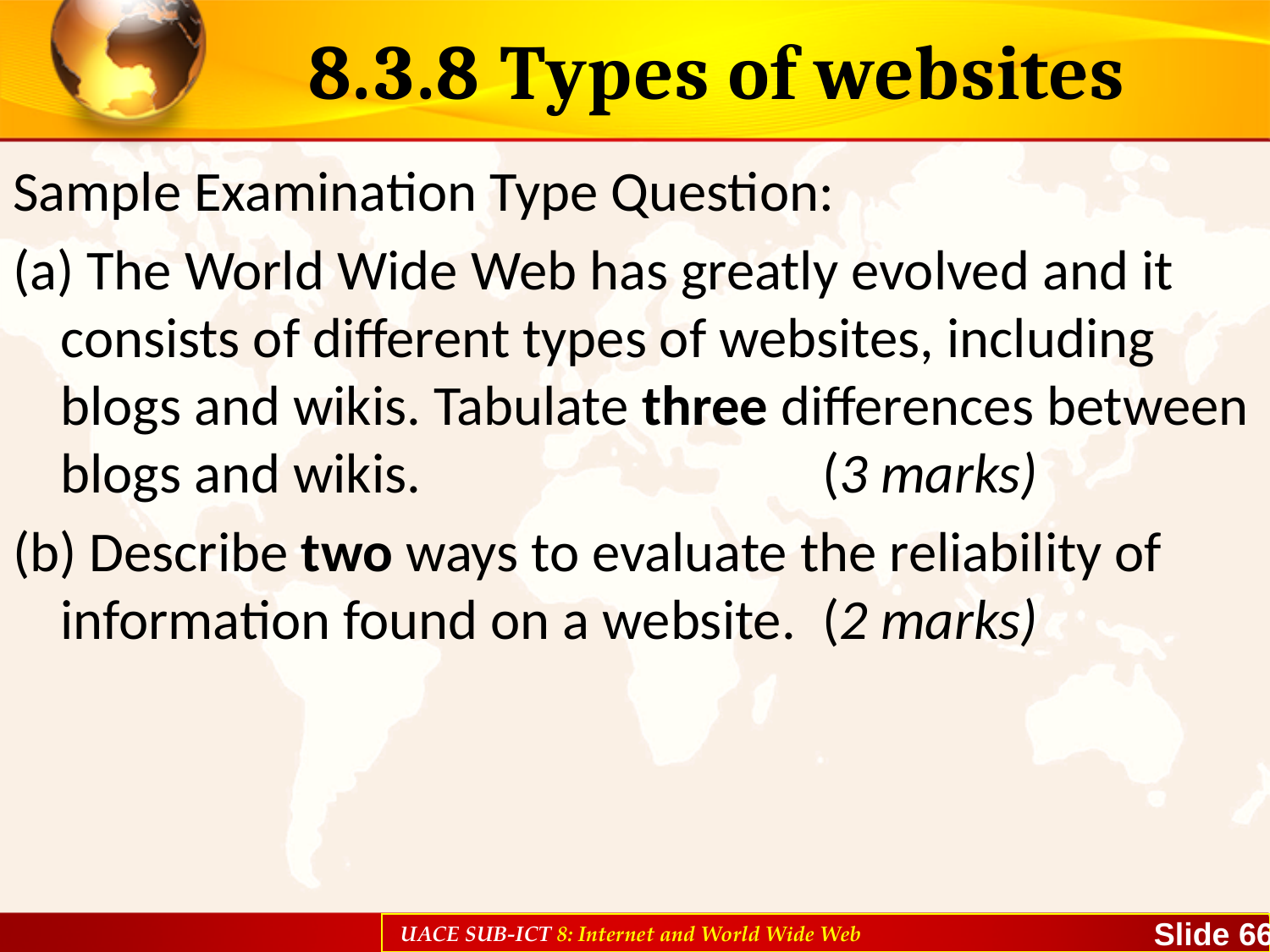

# 8.3.8 Types of websites
Sample Examination Type Question:
(a) The World Wide Web has greatly evolved and it consists of different types of websites, including blogs and wikis. Tabulate three differences between blogs and wikis. 				(3 marks)
(b) Describe two ways to evaluate the reliability of information found on a website.	(2 marks)